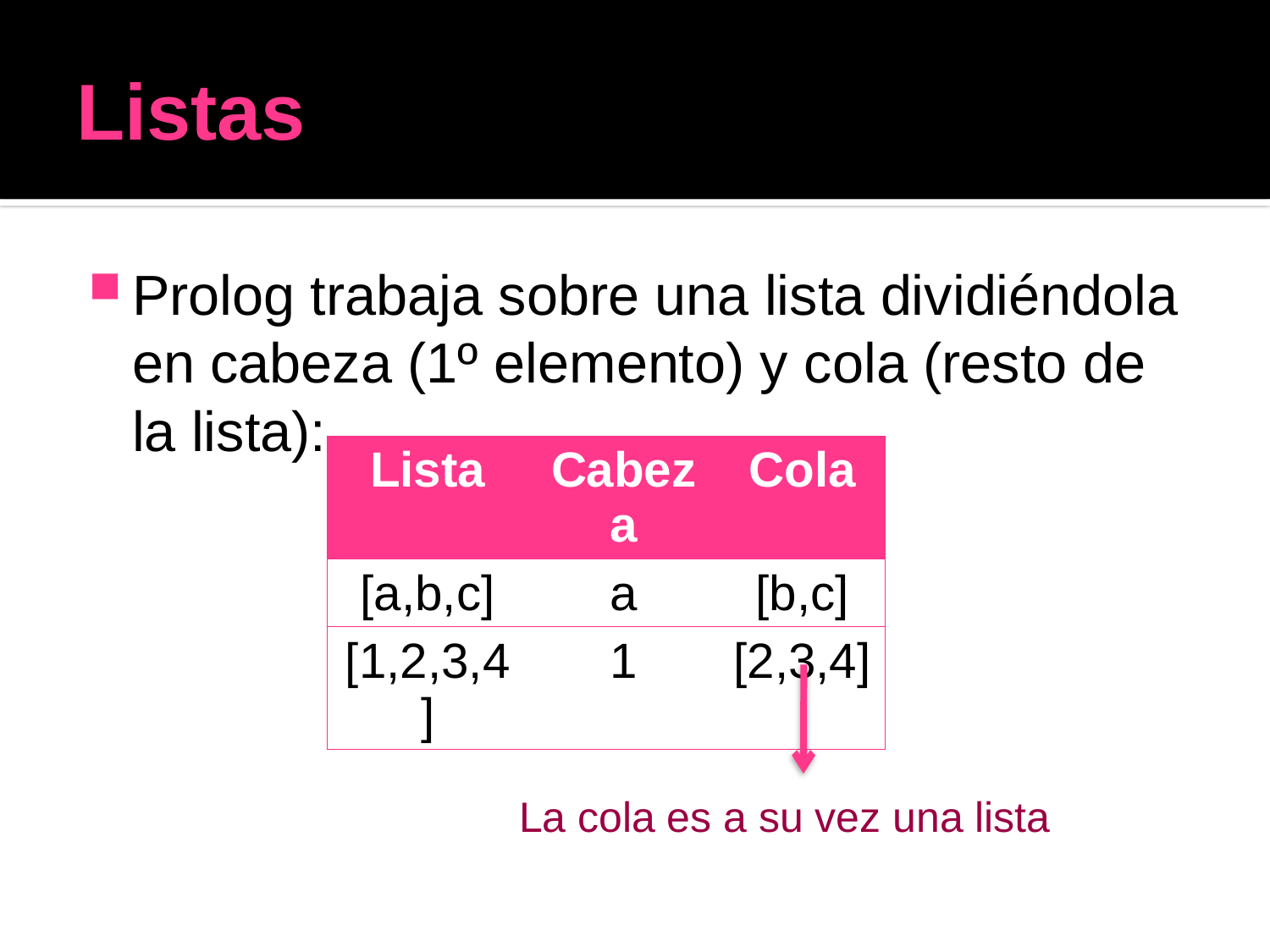

# Listas
Prolog trabaja sobre una lista dividiéndola en cabeza (1º elemento) y cola (resto de la lista):

| Lista | Cabeza | Cola |
| --- | --- | --- |
| [a,b,c] | a | [b,c] |
| [1,2,3,4] | 1 | [2,3,4] |
La cola es a su vez una lista